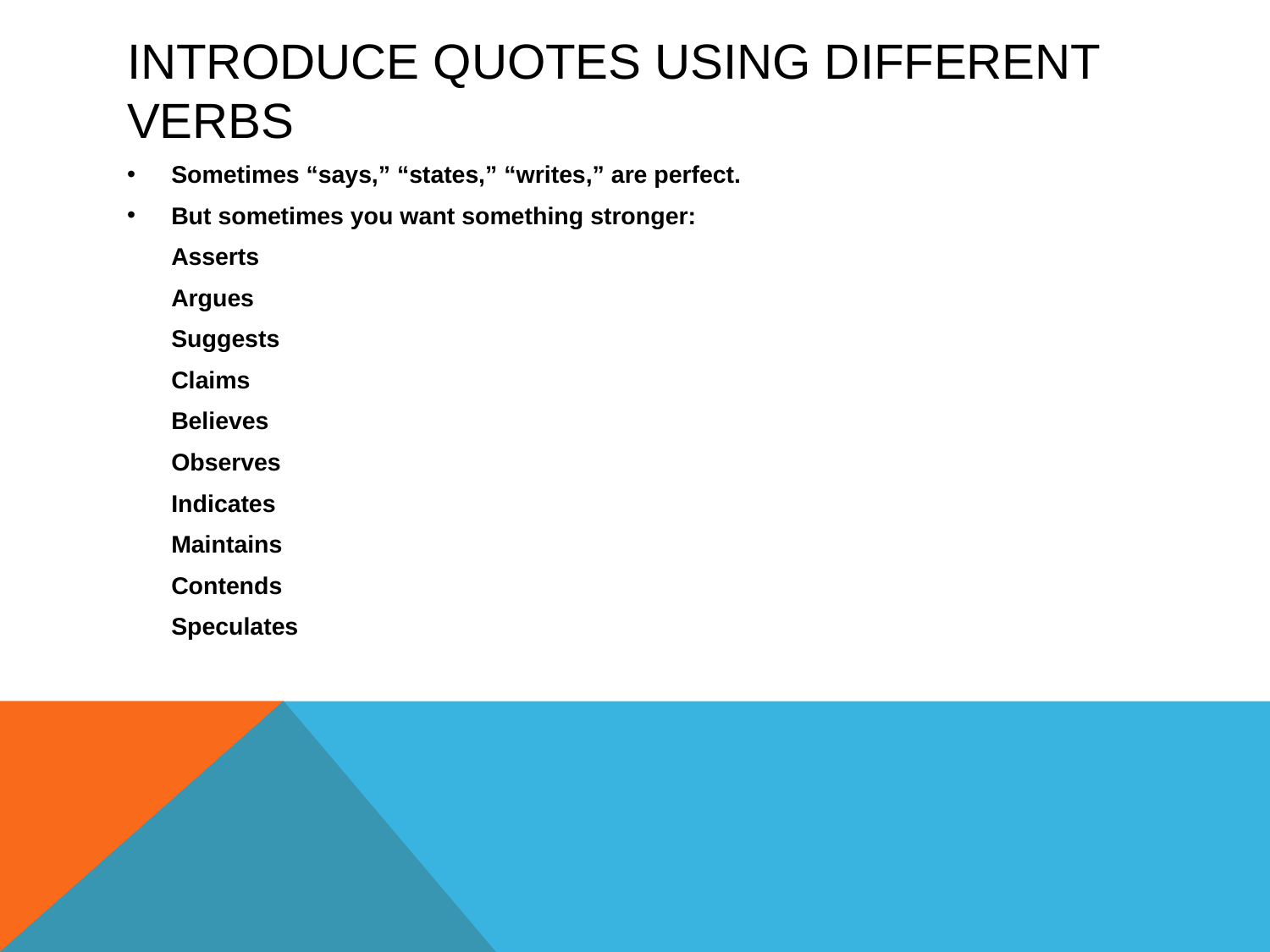

# Introduce quotes using different verbs
Sometimes “says,” “states,” “writes,” are perfect.
But sometimes you want something stronger:
				Asserts
				Argues
				Suggests
				Claims
				Believes
				Observes
				Indicates
				Maintains
				Contends
				Speculates